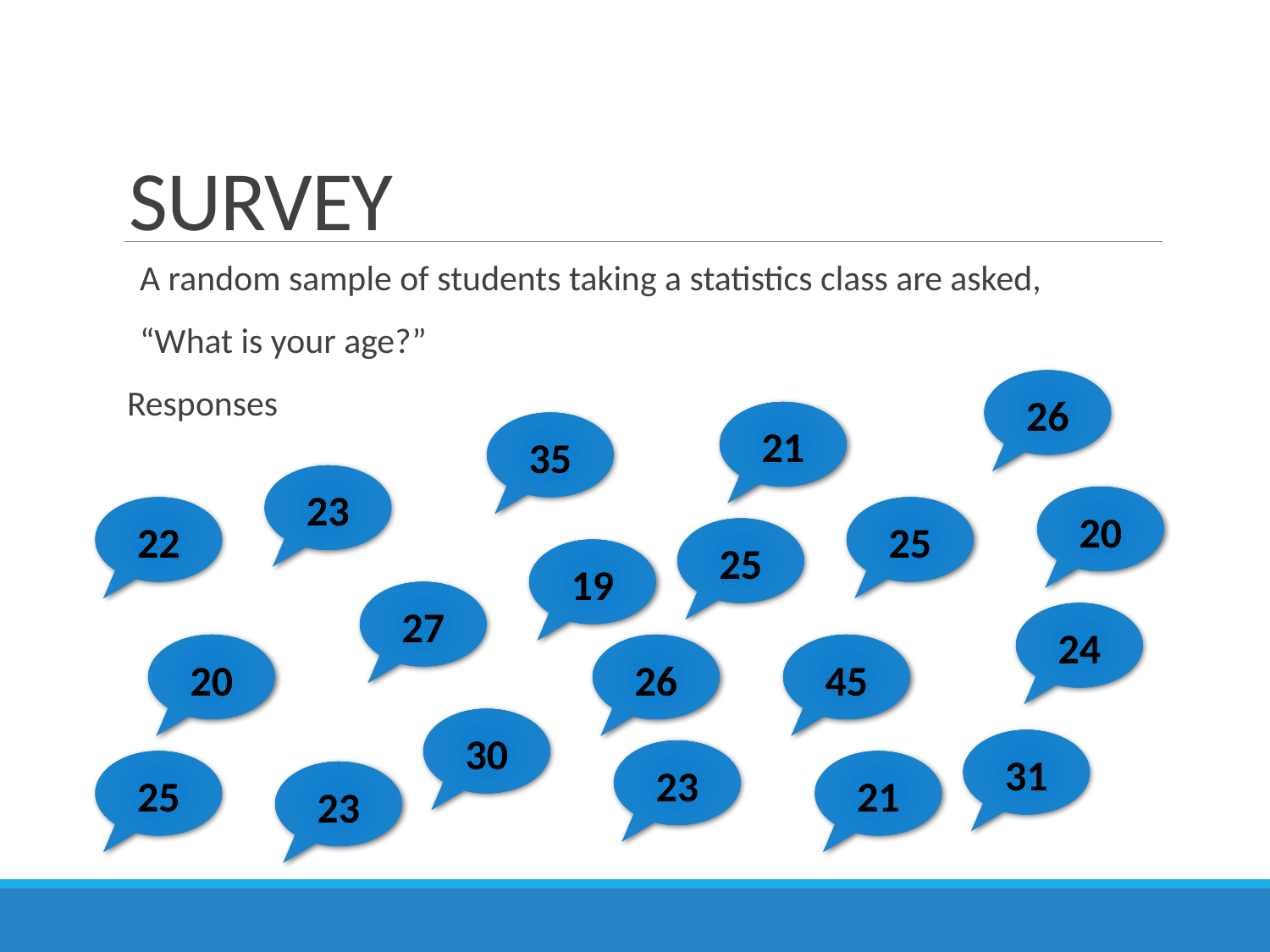

# SURVEY
A random sample of students taking a statistics class are asked,
“What is your age?”
Responses

26
21
35
23
20
22
25
25
19
27
24
20
26
45
30
31
23
25
21
23